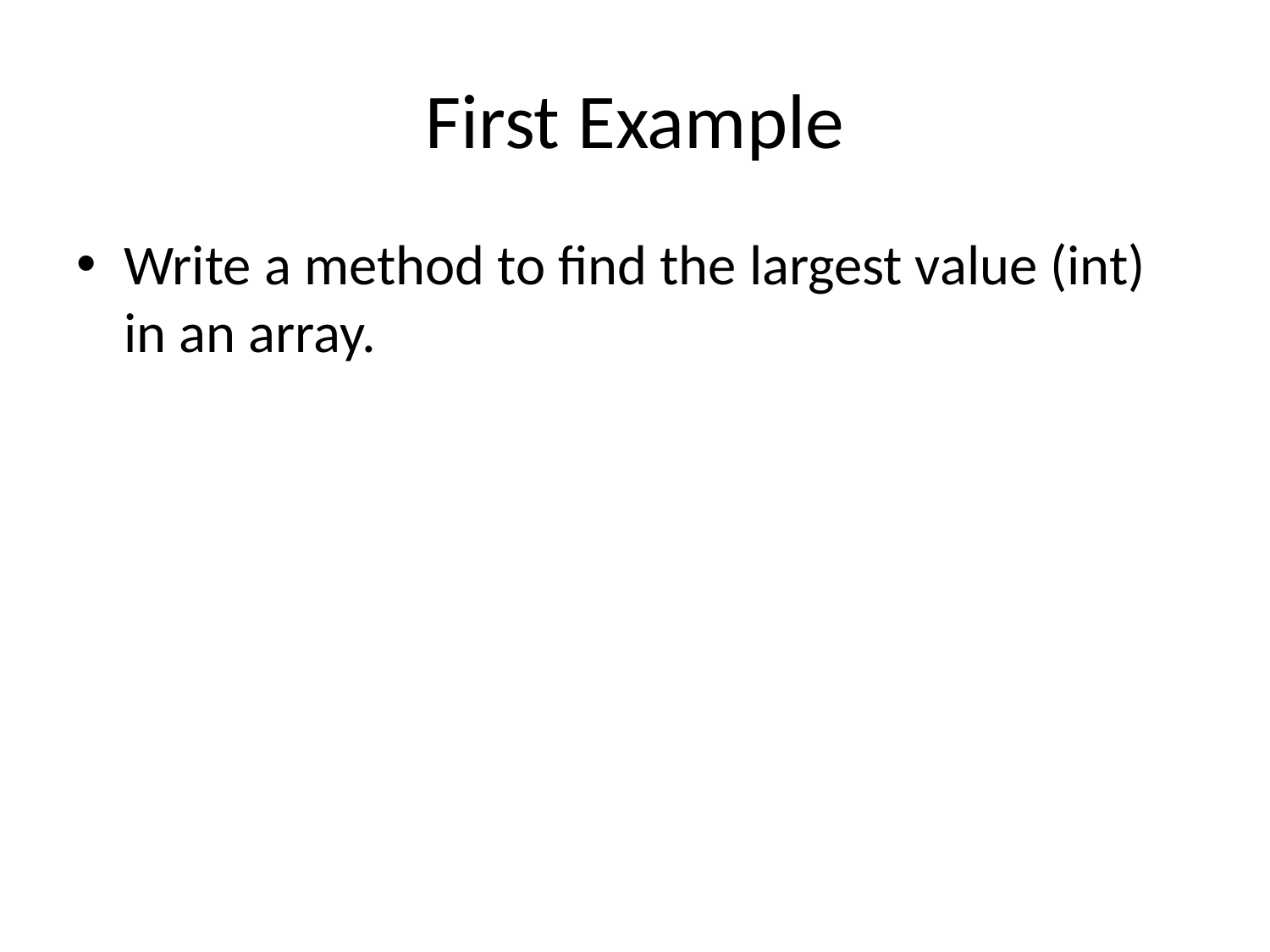

# First Example
Write a method to find the largest value (int) in an array.